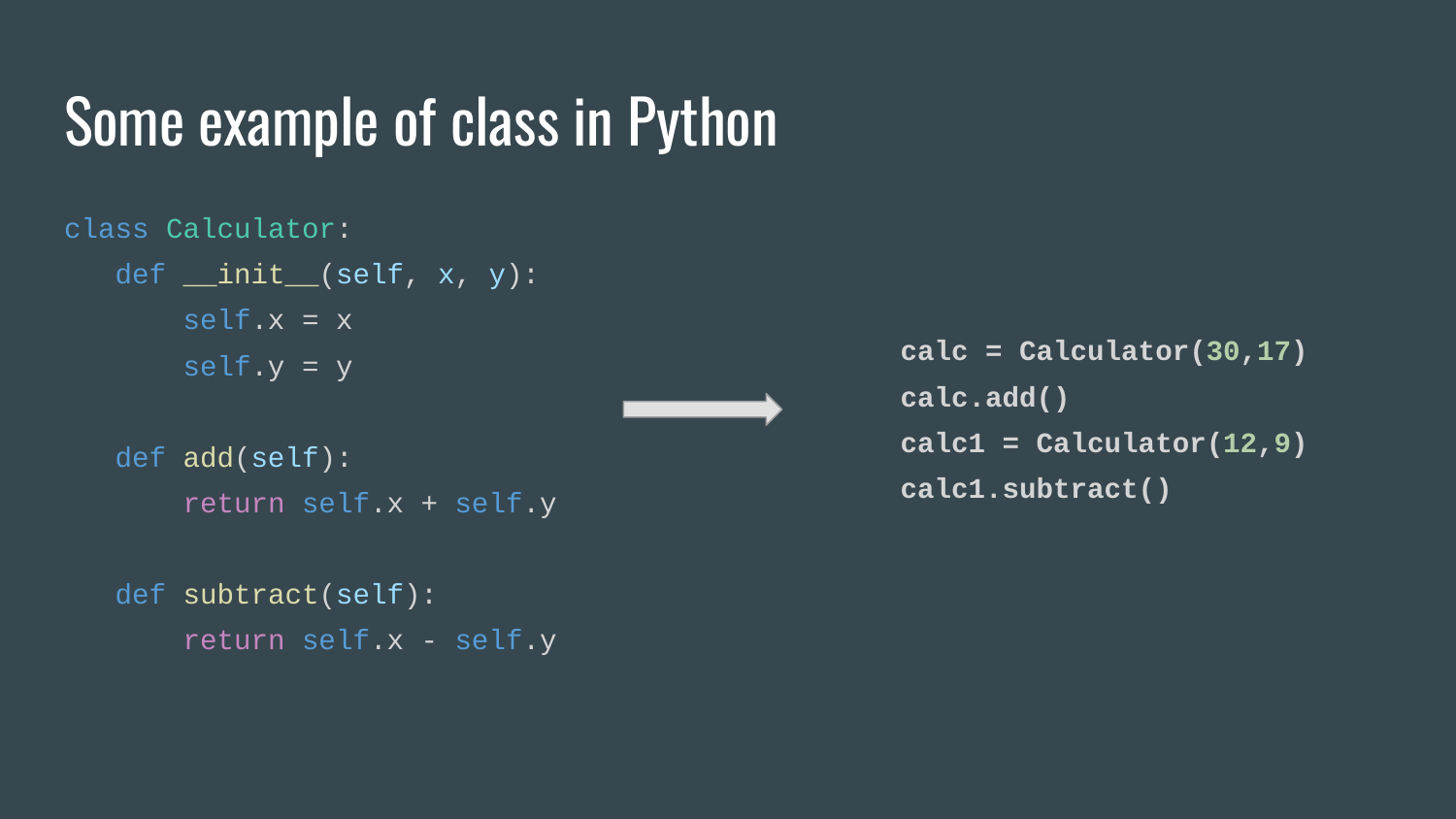

# Some example of class in Python
class Calculator:
   def __init__(self, x, y):
       self.x = x
       self.y = y

   def add(self):
       return self.x + self.y

   def subtract(self):
       return self.x - self.y

calc = Calculator(30,17)
calc.add()
calc1 = Calculator(12,9)
calc1.subtract()